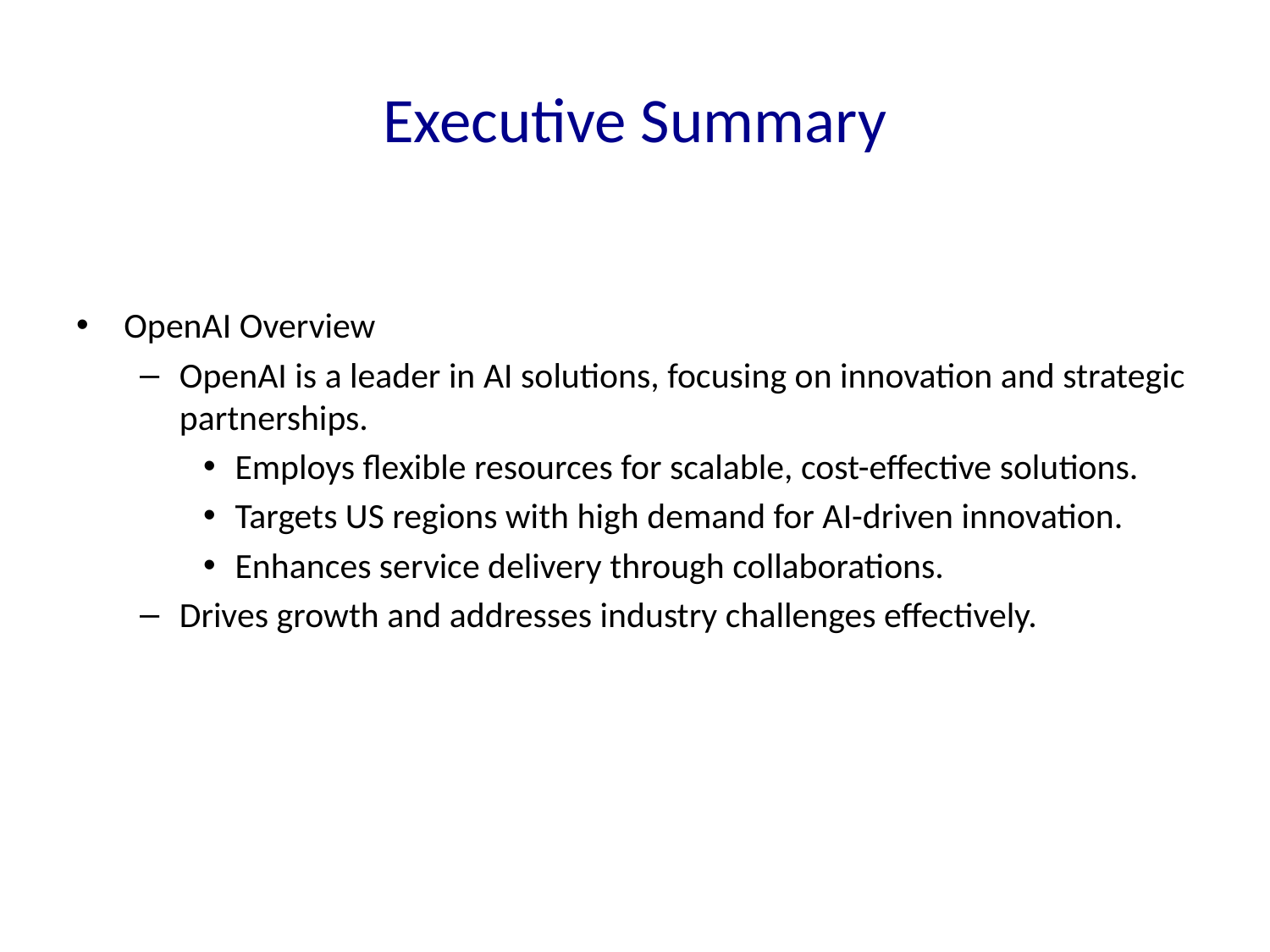

# Executive Summary

OpenAI Overview
OpenAI is a leader in AI solutions, focusing on innovation and strategic partnerships.
Employs flexible resources for scalable, cost-effective solutions.
Targets US regions with high demand for AI-driven innovation.
Enhances service delivery through collaborations.
Drives growth and addresses industry challenges effectively.